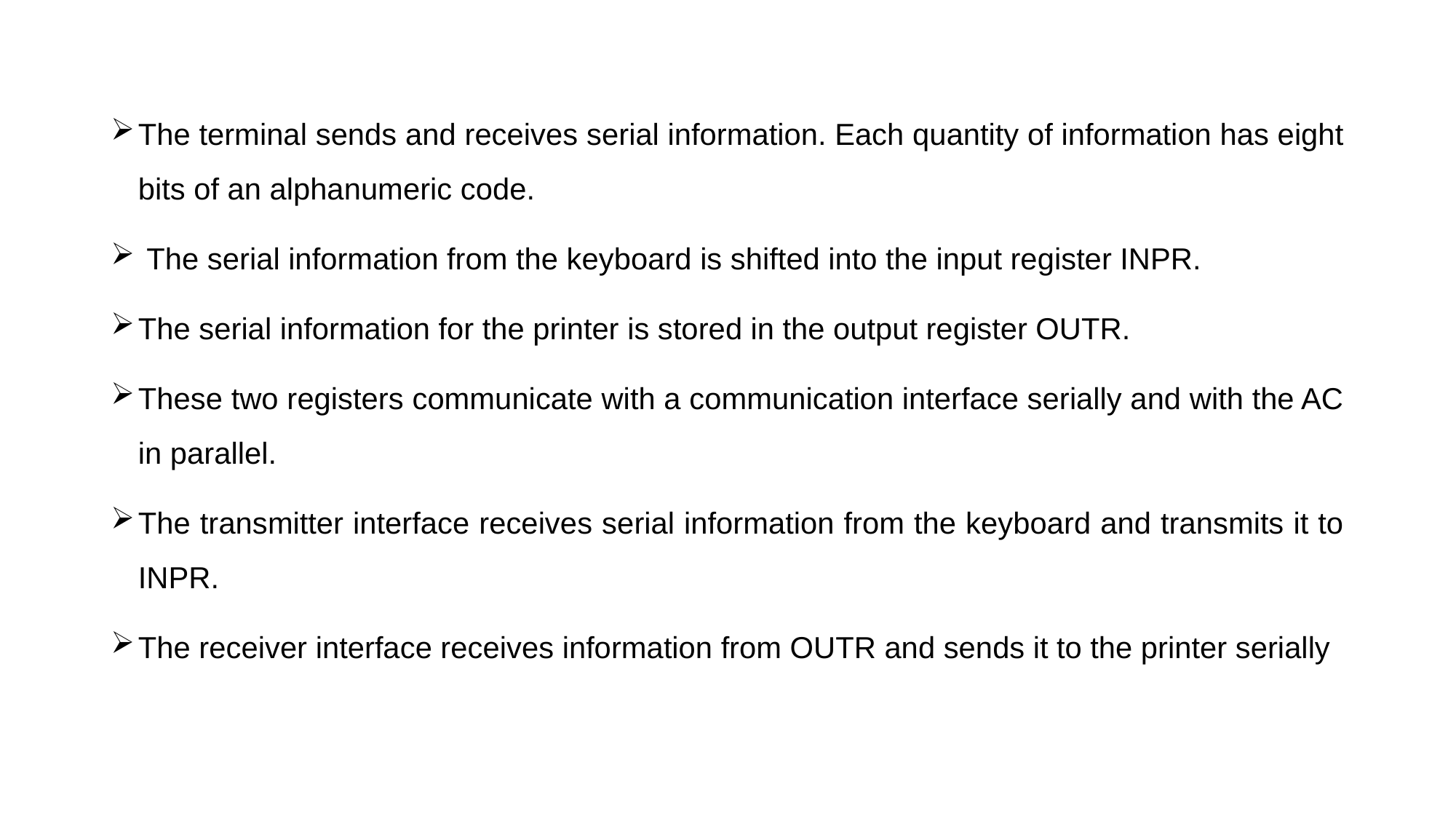

The terminal sends and receives serial information. Each quantity of information has eight bits of an alphanumeric code.
 The serial information from the keyboard is shifted into the input register INPR.
The serial information for the printer is stored in the output register OUTR.
These two registers communicate with a communication interface serially and with the AC in parallel.
The transmitter interface receives serial information from the keyboard and transmits it to INPR.
The receiver interface receives information from OUTR and sends it to the printer serially